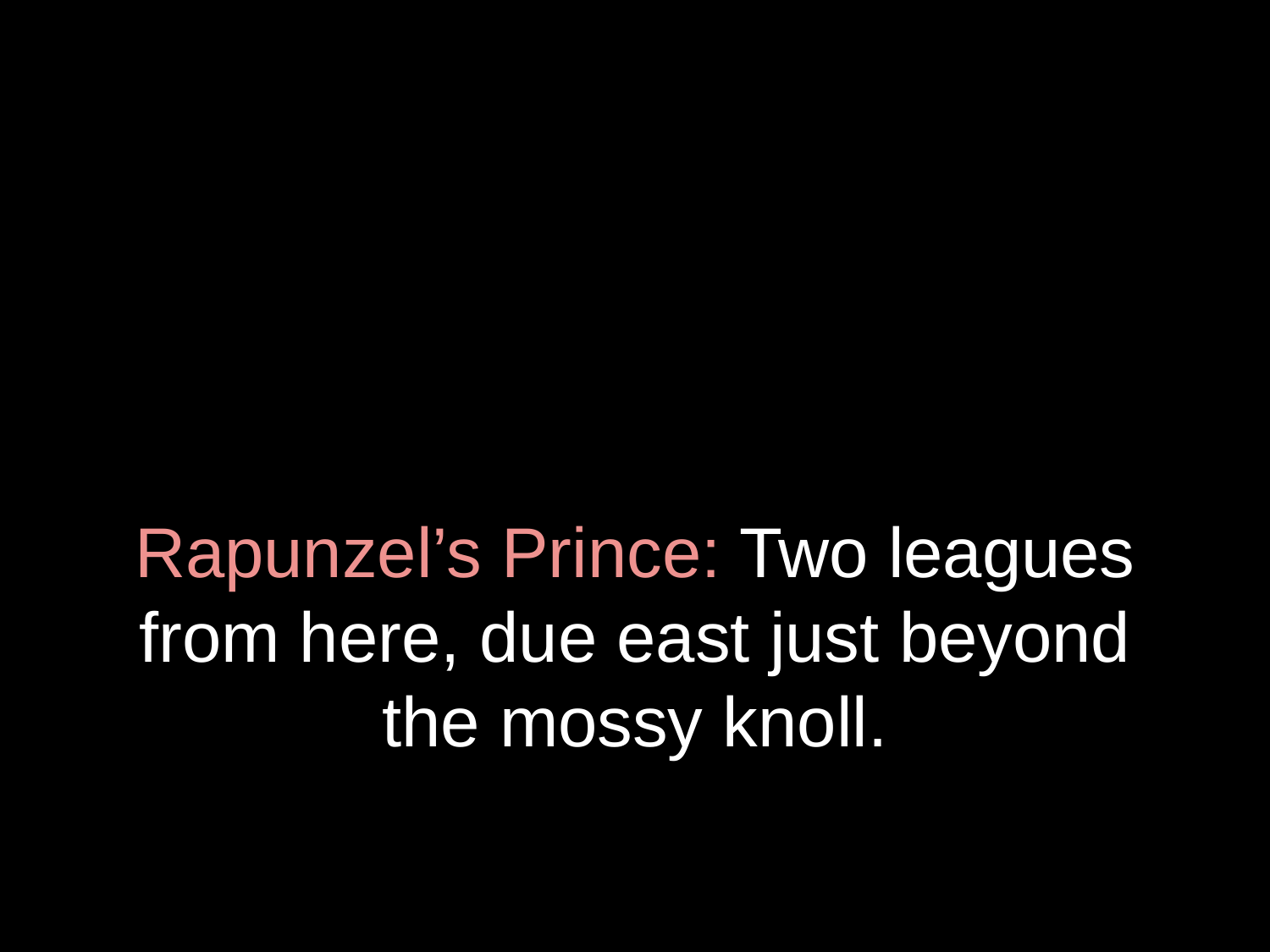

# Rapunzel’s Prince: Two leagues from here, due east just beyond the mossy knoll.